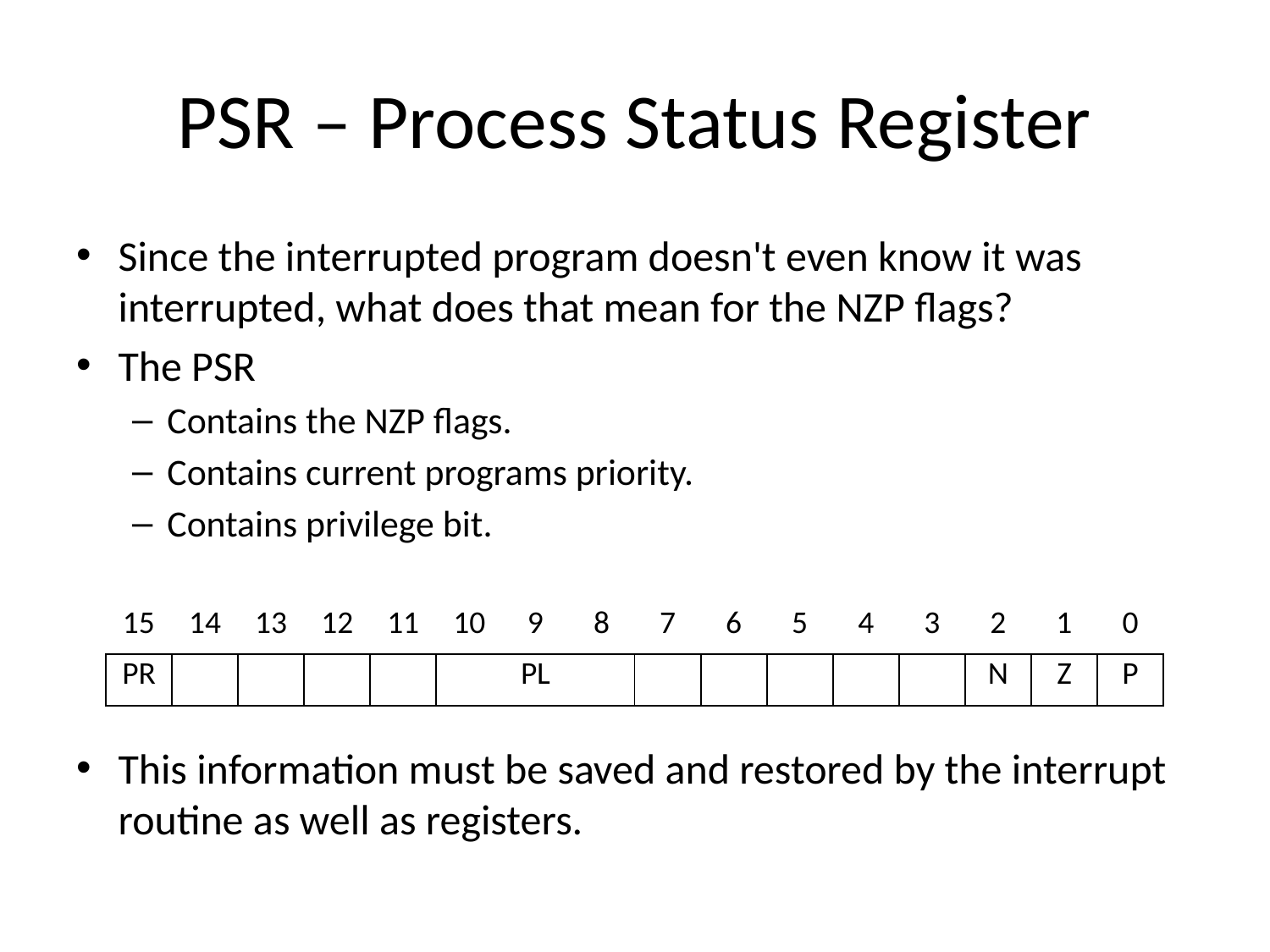

# PSR – Process Status Register
Since the interrupted program doesn't even know it was interrupted, what does that mean for the NZP flags?
The PSR
Contains the NZP flags.
Contains current programs priority.
Contains privilege bit.

This information must be saved and restored by the interrupt routine as well as registers.

| 15 | 14 | 13 | 12 | 11 | 10 | 9 | 8 | 7 | 6 | 5 | 4 | 3 | 2 | 1 | 0 |
| --- | --- | --- | --- | --- | --- | --- | --- | --- | --- | --- | --- | --- | --- | --- | --- |
| PR |  |  |  |  | PL |  |  |  |  |  |  |  | N | Z | P |